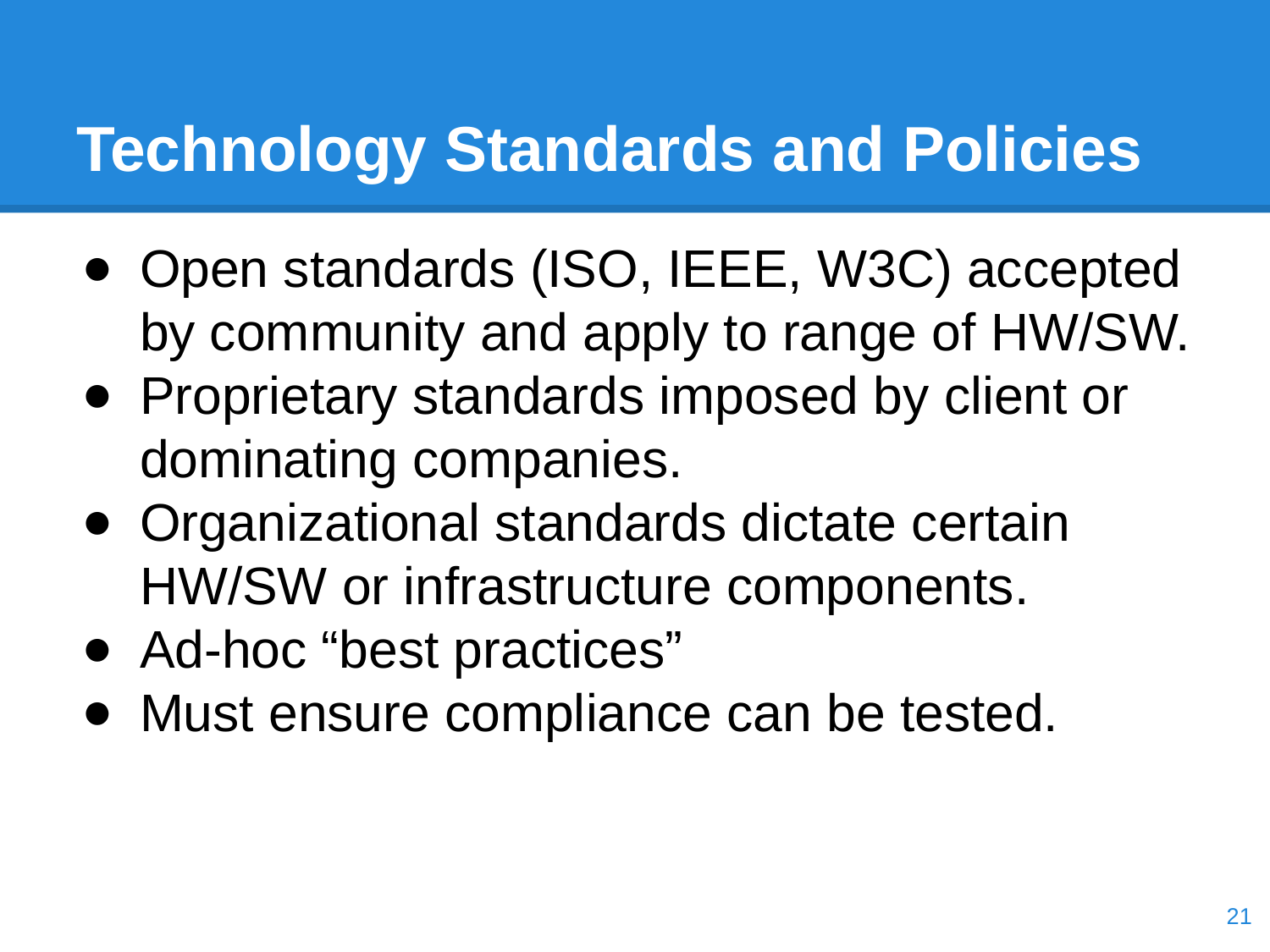

# Technology Standards and Policies
Open standards (ISO, IEEE, W3C) accepted by community and apply to range of HW/SW.
Proprietary standards imposed by client or dominating companies.
Organizational standards dictate certain HW/SW or infrastructure components.
Ad-hoc “best practices”
Must ensure compliance can be tested.
21